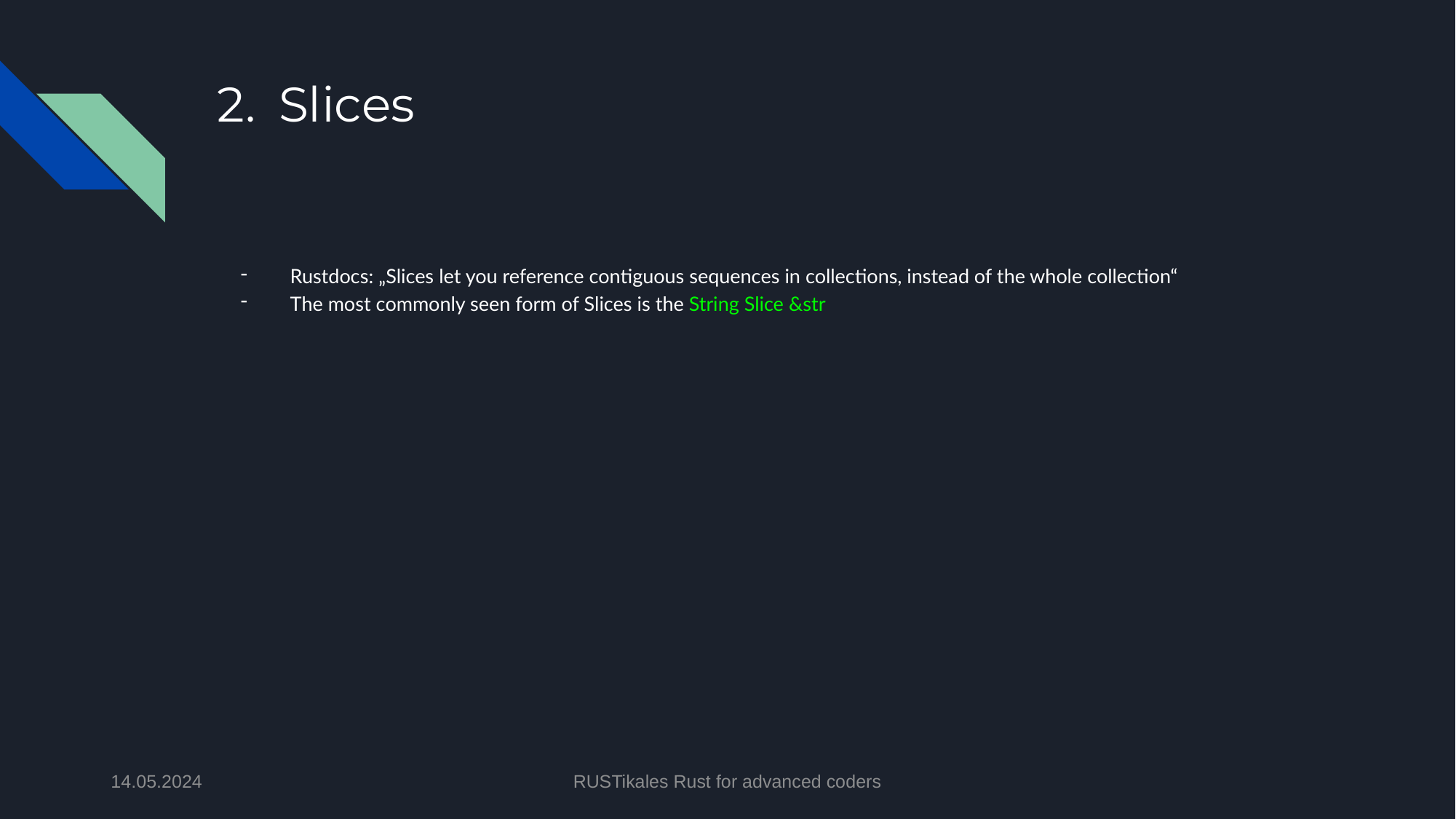

# Slices
Rustdocs: „Slices let you reference contiguous sequences in collections, instead of the whole collection“
The most commonly seen form of Slices is the String Slice &str
14.05.2024
RUSTikales Rust for advanced coders